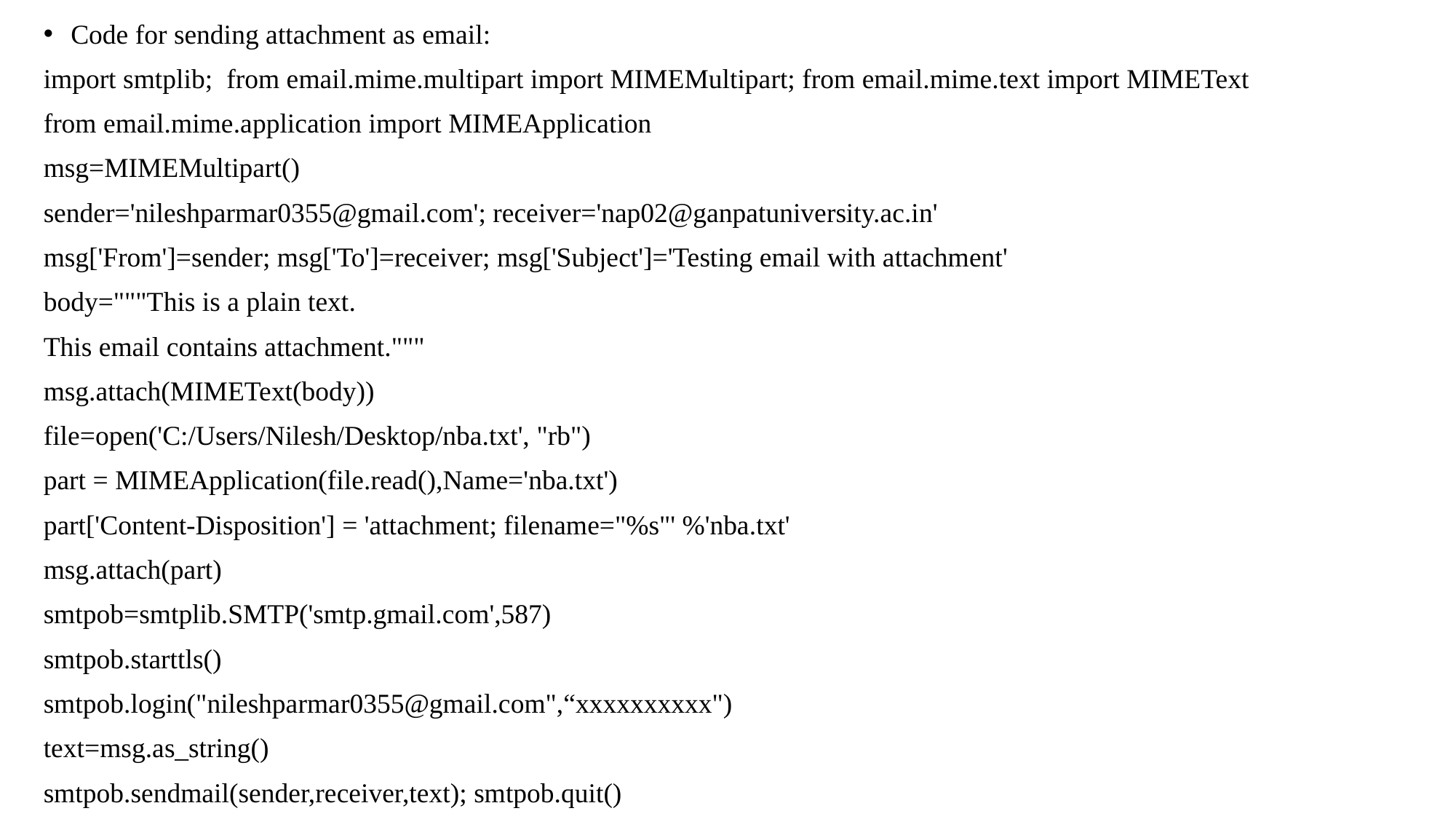

Code for sending attachment as email:
import smtplib;  from email.mime.multipart import MIMEMultipart; from email.mime.text import MIMEText
from email.mime.application import MIMEApplication
msg=MIMEMultipart()
sender='nileshparmar0355@gmail.com'; receiver='nap02@ganpatuniversity.ac.in'
msg['From']=sender; msg['To']=receiver; msg['Subject']='Testing email with attachment'
body="""This is a plain text.
This email contains attachment."""
msg.attach(MIMEText(body))
file=open('C:/Users/Nilesh/Desktop/nba.txt', "rb")
part = MIMEApplication(file.read(),Name='nba.txt')
part['Content-Disposition'] = 'attachment; filename="%s"' %'nba.txt'
msg.attach(part)
smtpob=smtplib.SMTP('smtp.gmail.com',587)
smtpob.starttls()
smtpob.login("nileshparmar0355@gmail.com",“xxxxxxxxxx")
text=msg.as_string()
smtpob.sendmail(sender,receiver,text); smtpob.quit()